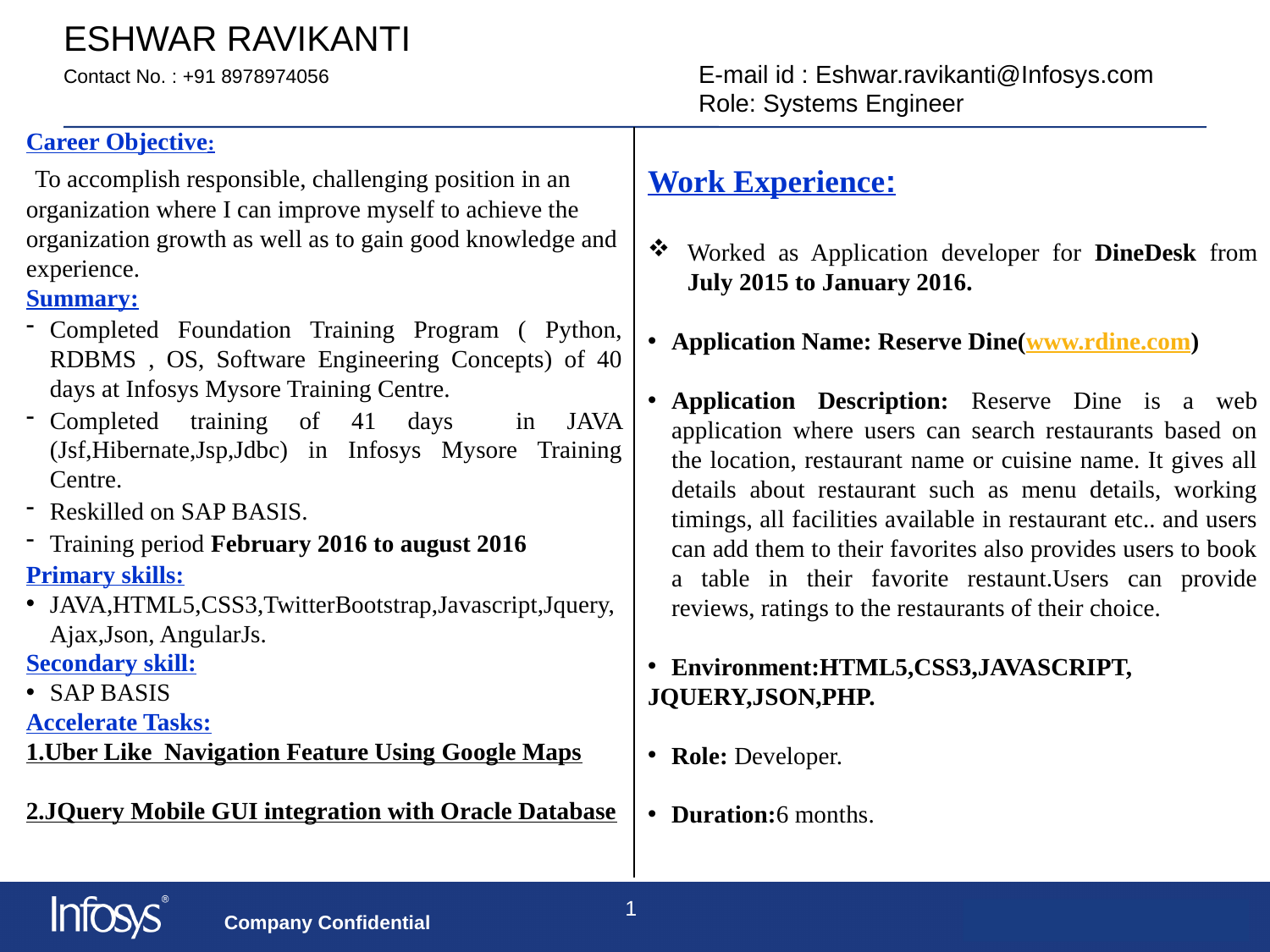

# ESHWAR RAVIKANTI Contact No. : +91 8978974056			E-mail id : Eshwar.ravikanti@Infosys.com Role: Systems Engineer
Career Objective:
 To accomplish responsible, challenging position in an organization where I can improve myself to achieve the organization growth as well as to gain good knowledge and experience.
Summary:
Completed Foundation Training Program ( Python, RDBMS , OS, Software Engineering Concepts) of 40 days at Infosys Mysore Training Centre.
Completed training of 41 days  in JAVA (Jsf,Hibernate,Jsp,Jdbc) in Infosys Mysore Training Centre.
Reskilled on SAP BASIS.
Training period February 2016 to august 2016
Primary skills:
JAVA,HTML5,CSS3,TwitterBootstrap,Javascript,Jquery,Ajax,Json, AngularJs.
Secondary skill:
SAP BASIS
Accelerate Tasks:
1.Uber Like  Navigation Feature Using Google Maps

2.JQuery Mobile GUI integration with Oracle Database

Work Experience:

Worked as Application developer for DineDesk from July 2015 to January 2016.

Application Name: Reserve Dine(www.rdine.com)

Application Description: Reserve Dine is a web application where users can search restaurants based on the location, restaurant name or cuisine name. It gives all details about restaurant such as menu details, working timings, all facilities available in restaurant etc.. and users can add them to their favorites also provides users to book a table in their favorite restaunt.Users can provide reviews, ratings to the restaurants of their choice.

Environment:HTML5,CSS3,JAVASCRIPT,
JQUERY,JSON,PHP.

Role: Developer.

Duration:6 months.